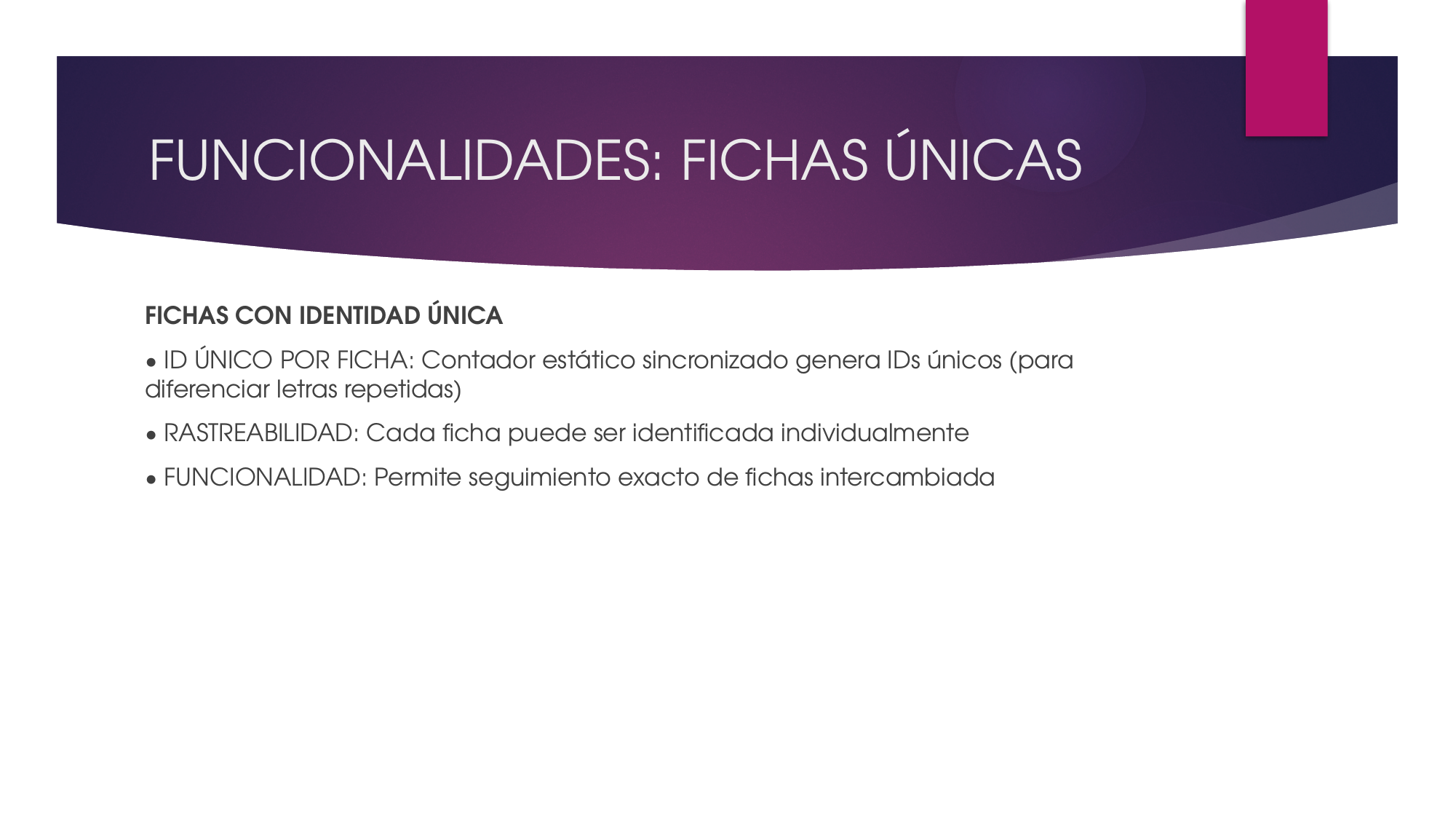

# FUNCIONALIDADES: FICHAS ÚNICAS
FICHAS CON IDENTIDAD ÚNICA
• ID ÚNICO POR FICHA: Contador estático sincronizado genera IDs únicos (para diferenciar letras repetidas)
• RASTREABILIDAD: Cada ficha puede ser identificada individualmente
• FUNCIONALIDAD: Permite seguimiento exacto de fichas intercambiada